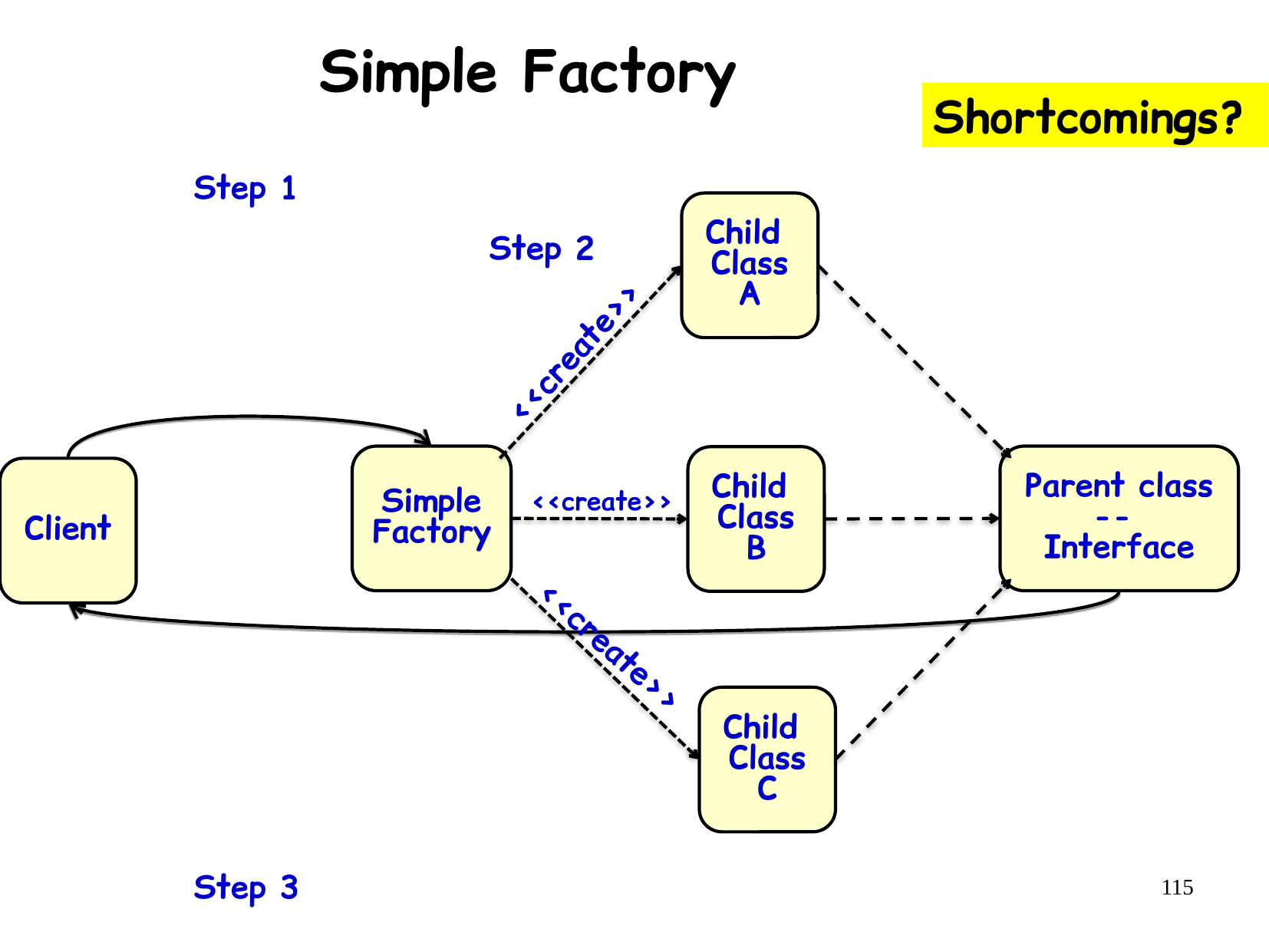

Simple Factory
Shortcomings?
Step 1
Child
Class A
Step 2
Simple Factory
Parent class --
Interface
Child
Class B
Client
Child
Class C
Step 3
<<create>>
<<create>>
<<create>>